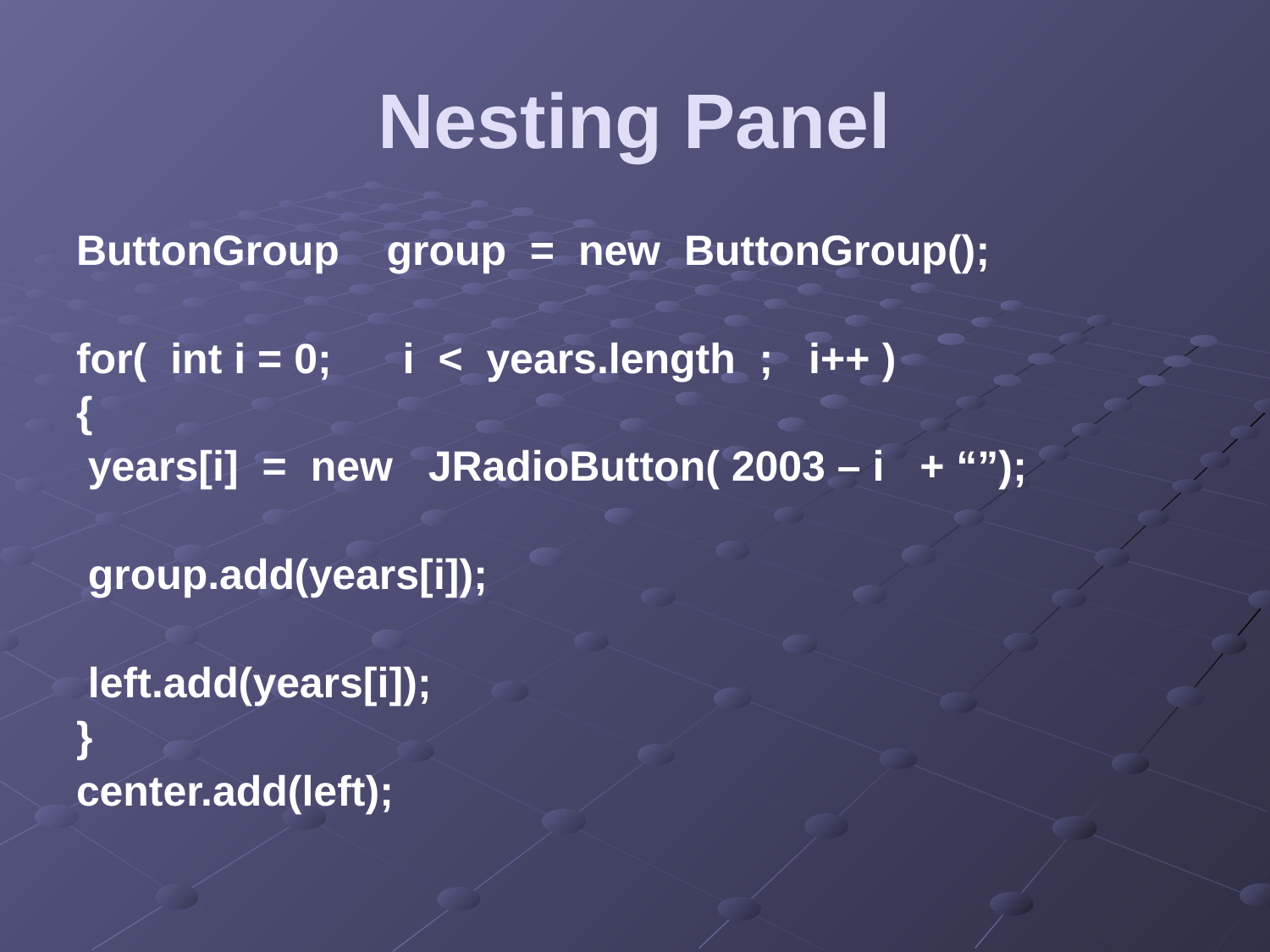

# Nesting Panel
ButtonGroup    group  =  new  ButtonGroup();

for(  int i = 0;      i  <  years.length  ;   i++ )
{
 years[i]  =  new   JRadioButton( 2003 – i   + “”);

 group.add(years[i]);

 left.add(years[i]);
}
center.add(left);